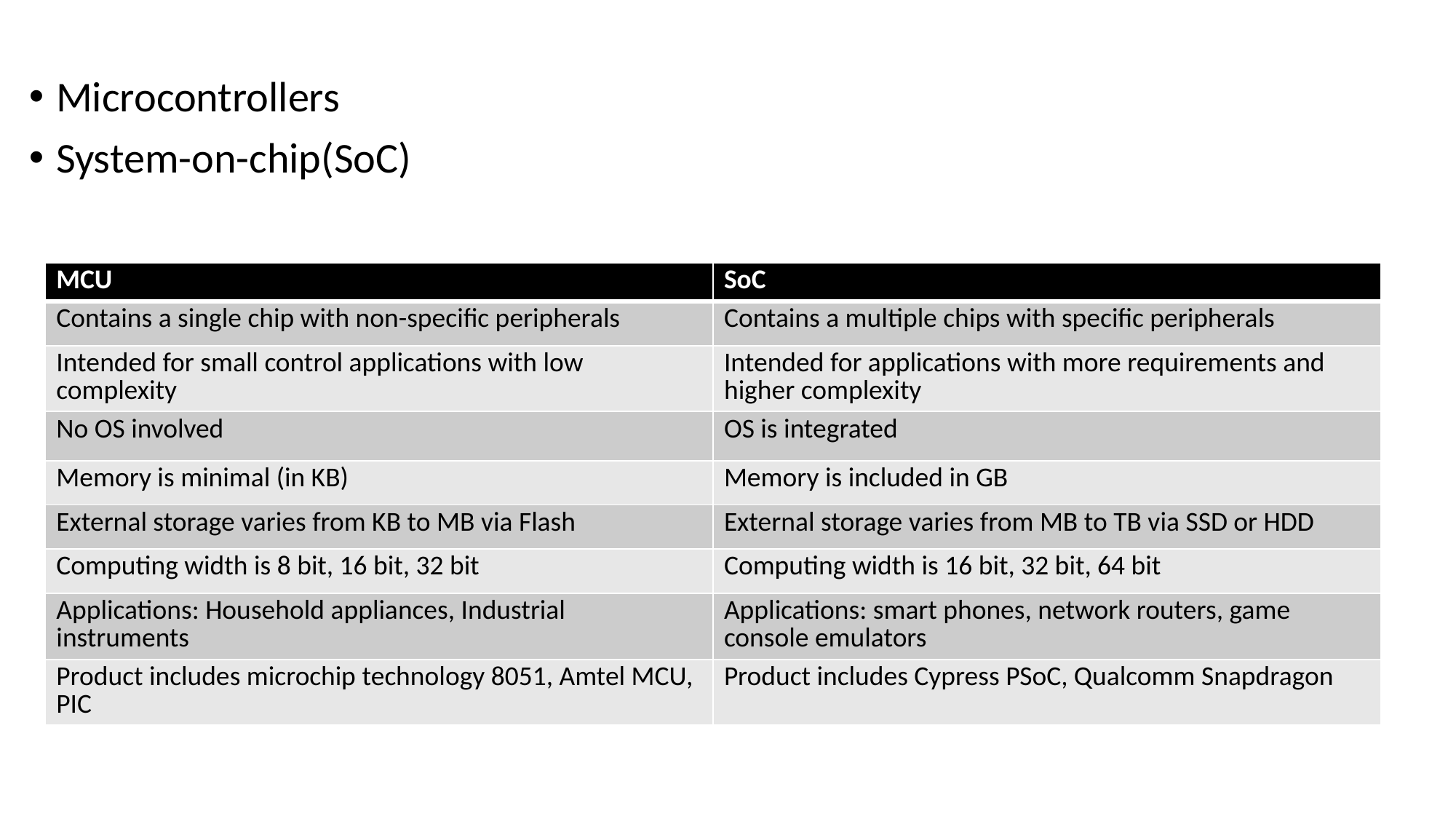

Microcontrollers
System-on-chip(SoC)

| MCU | SoC |
| --- | --- |
| Contains a single chip with non-specific peripherals | Contains a multiple chips with specific peripherals |
| Intended for small control applications with low complexity | Intended for applications with more requirements and higher complexity |
| No OS involved | OS is integrated |
| Memory is minimal (in KB) | Memory is included in GB |
| External storage varies from KB to MB via Flash | External storage varies from MB to TB via SSD or HDD |
| Computing width is 8 bit, 16 bit, 32 bit | Computing width is 16 bit, 32 bit, 64 bit |
| Applications: Household appliances, Industrial instruments | Applications: smart phones, network routers, game console emulators |
| Product includes microchip technology 8051, Amtel MCU, PIC | Product includes Cypress PSoC, Qualcomm Snapdragon |